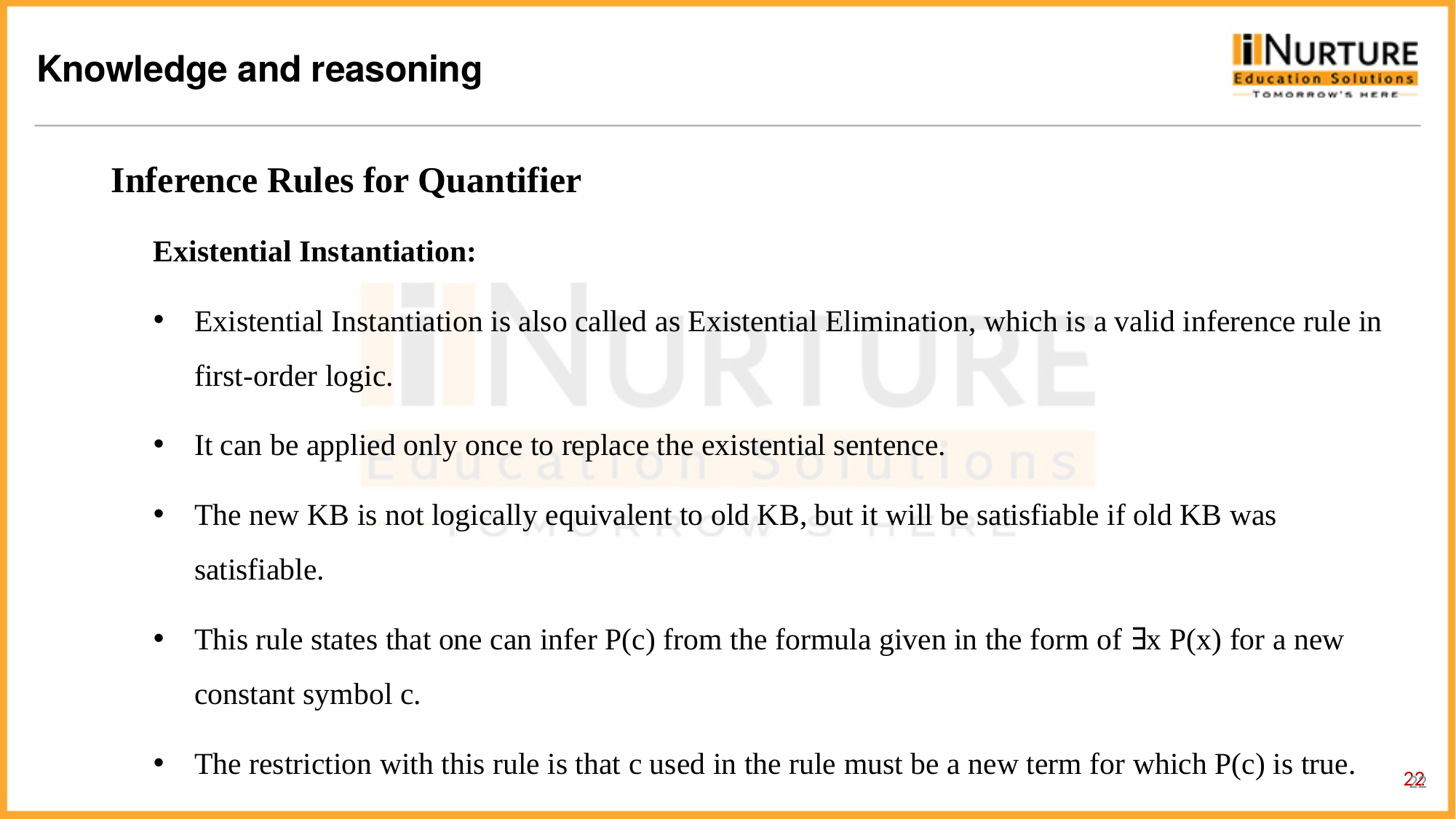

Inference Rules for Quantifier
Existential Instantiation:
Existential Instantiation is also called as Existential Elimination, which is a valid inference rule in first-order logic.
It can be applied only once to replace the existential sentence.
The new KB is not logically equivalent to old KB, but it will be satisfiable if old KB was satisfiable.
This rule states that one can infer P(c) from the formula given in the form of ∃x P(x) for a new constant symbol c.
The restriction with this rule is that c used in the rule must be a new term for which P(c) is true.
22